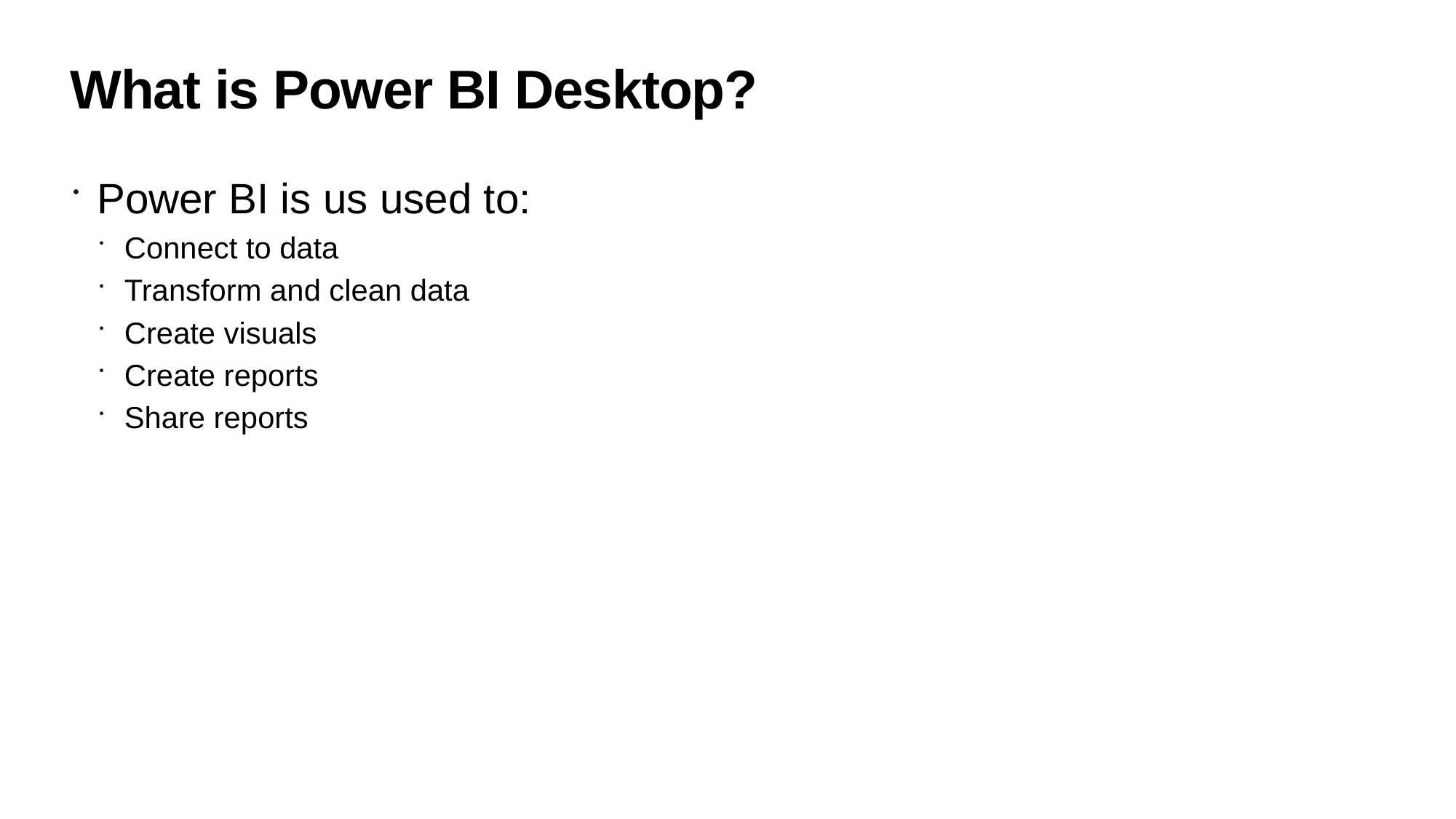

# What is Power BI Desktop?
Power BI is us used to:
Connect to data
Transform and clean data
Create visuals
Create reports
Share reports